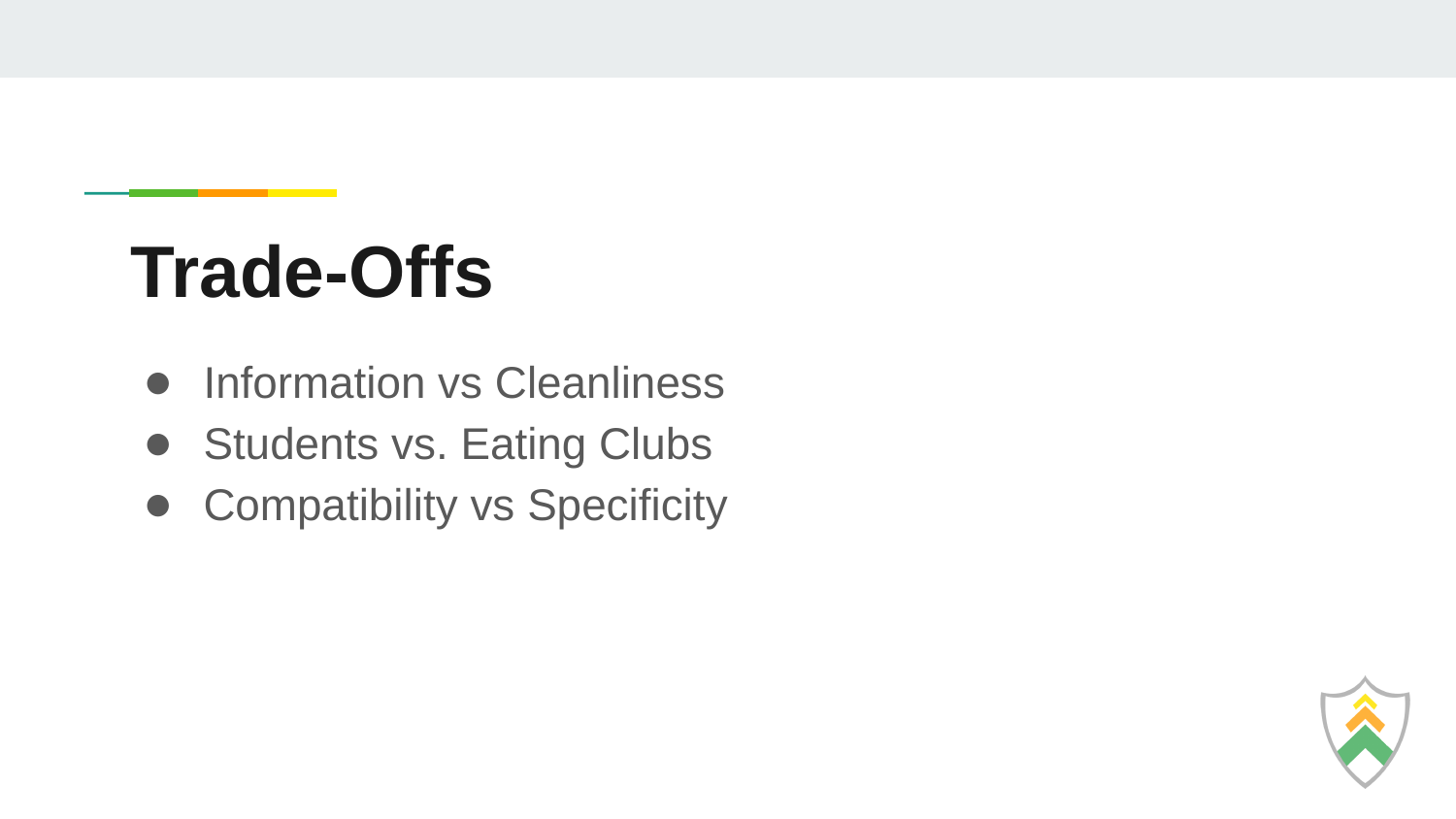

# Trade-Offs
Information vs Cleanliness
Students vs. Eating Clubs
Compatibility vs Specificity